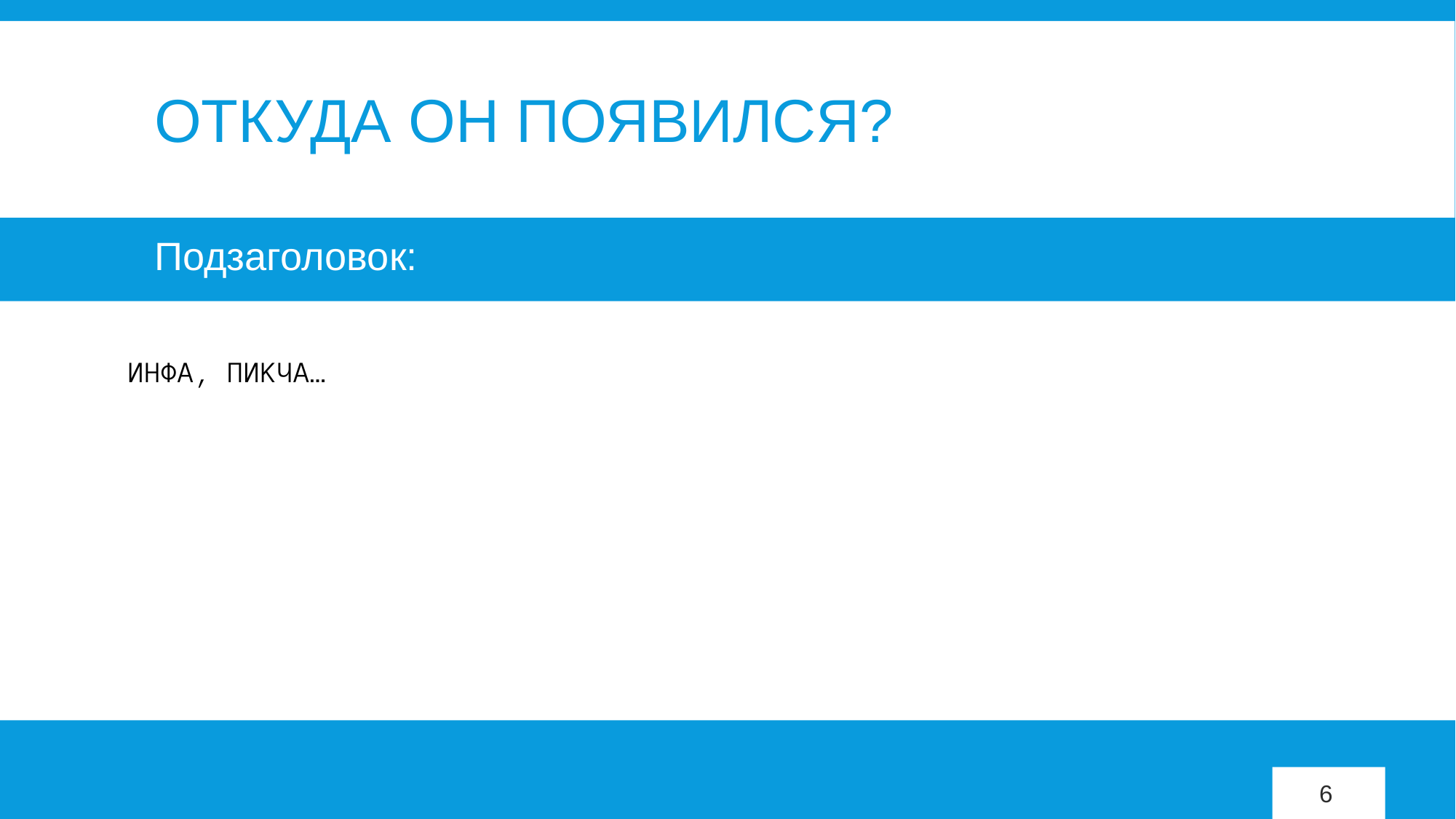

# Откуда он появился?
Подзаголовок:

ИНФА, ПИКЧА…
6